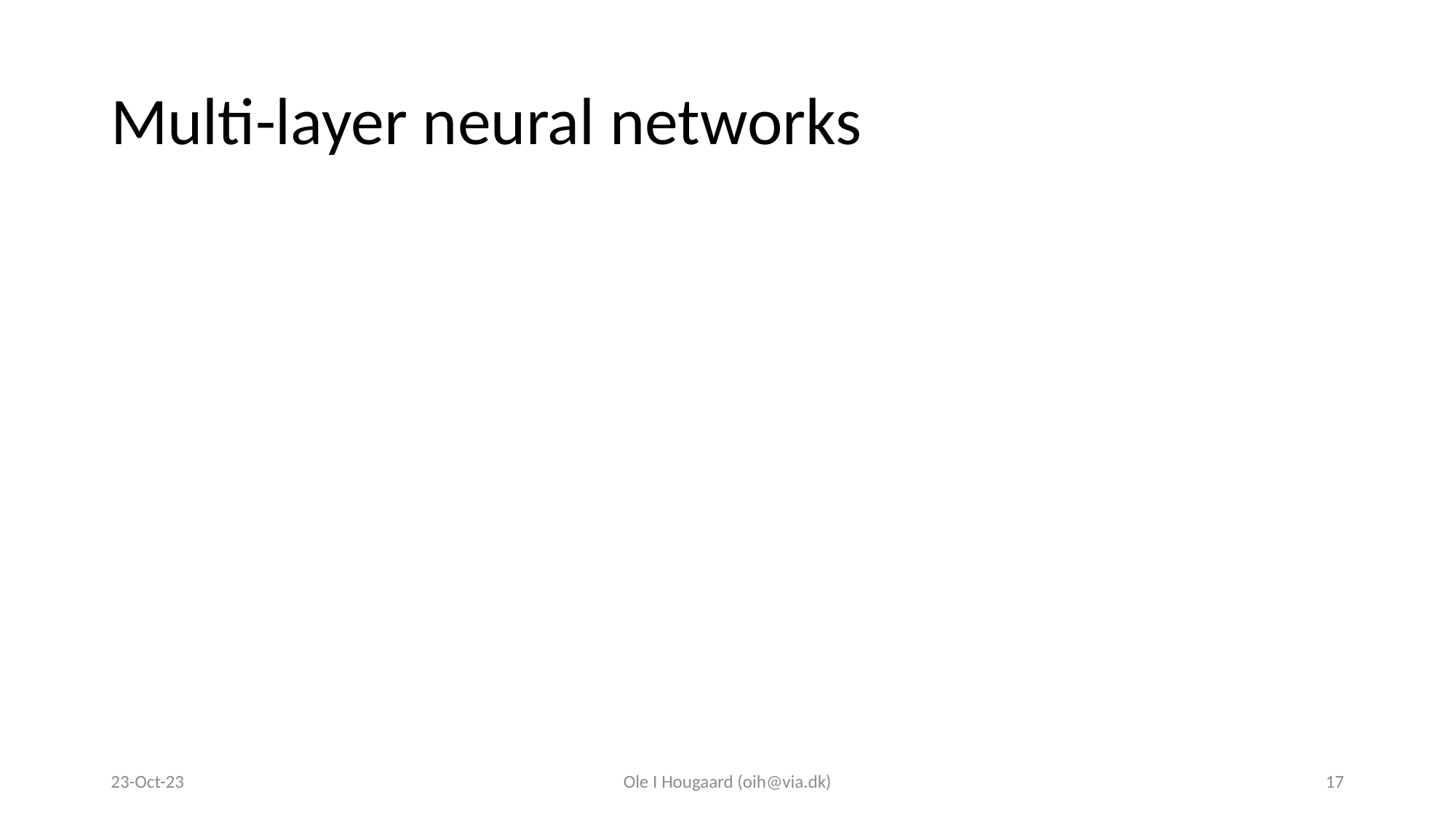

# Multi-layer neural networks
23-Oct-23
Ole I Hougaard (oih@via.dk)
17